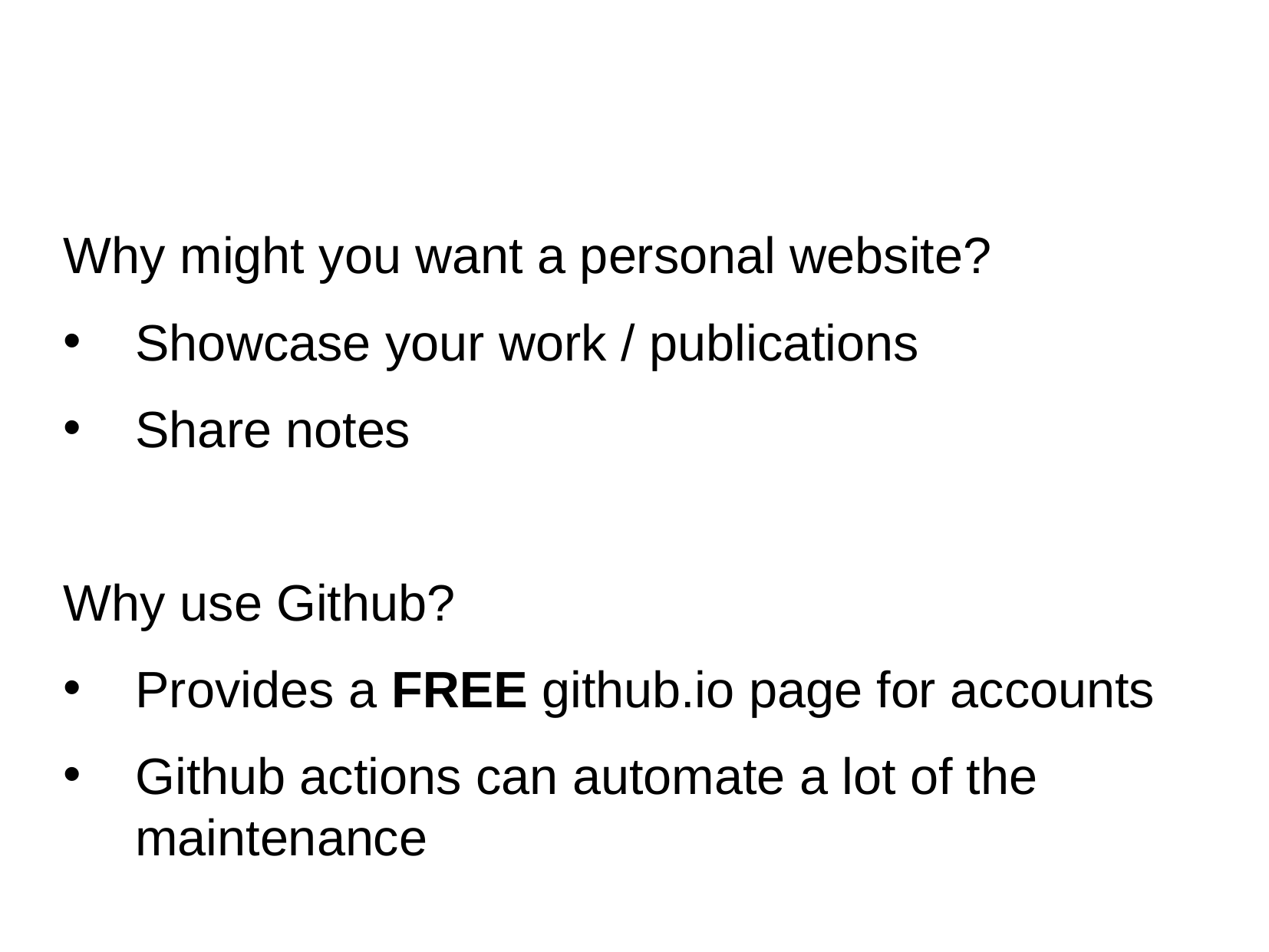

#
Why might you want a personal website?
Showcase your work / publications
Share notes

Why use Github?
Provides a FREE github.io page for accounts
Github actions can automate a lot of the maintenance